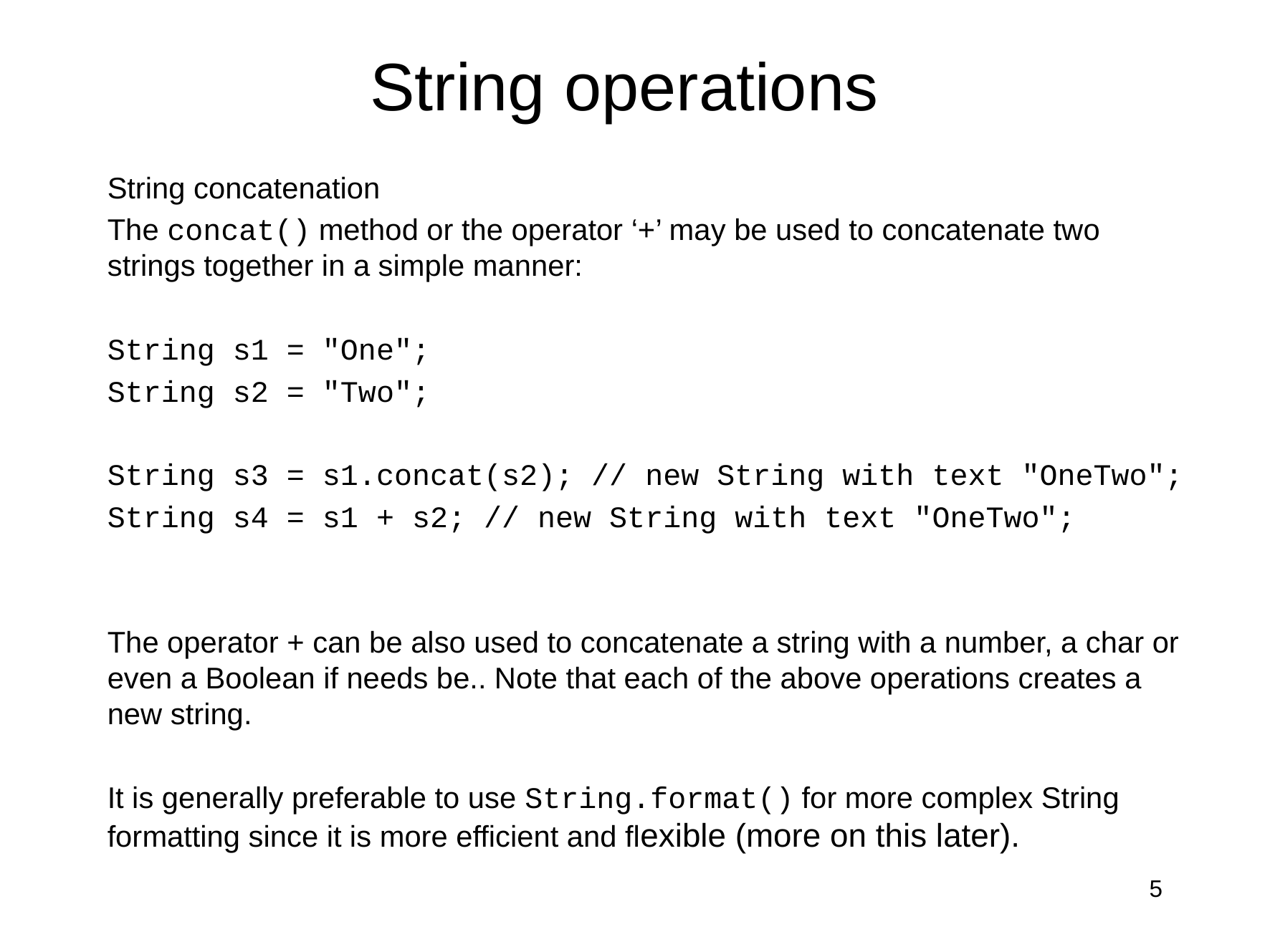

# String operations
String concatenation
The concat() method or the operator ‘+’ may be used to concatenate two strings together in a simple manner:

String s1 = "One";
String s2 = "Two";

String s3 = s1.concat(s2); // new String with text "OneTwo";
String s4 = s1 + s2; // new String with text "OneTwo";

The operator + can be also used to concatenate a string with a number, a char or even a Boolean if needs be.. Note that each of the above operations creates a new string.

It is generally preferable to use String.format() for more complex String formatting since it is more efficient and flexible (more on this later).
5